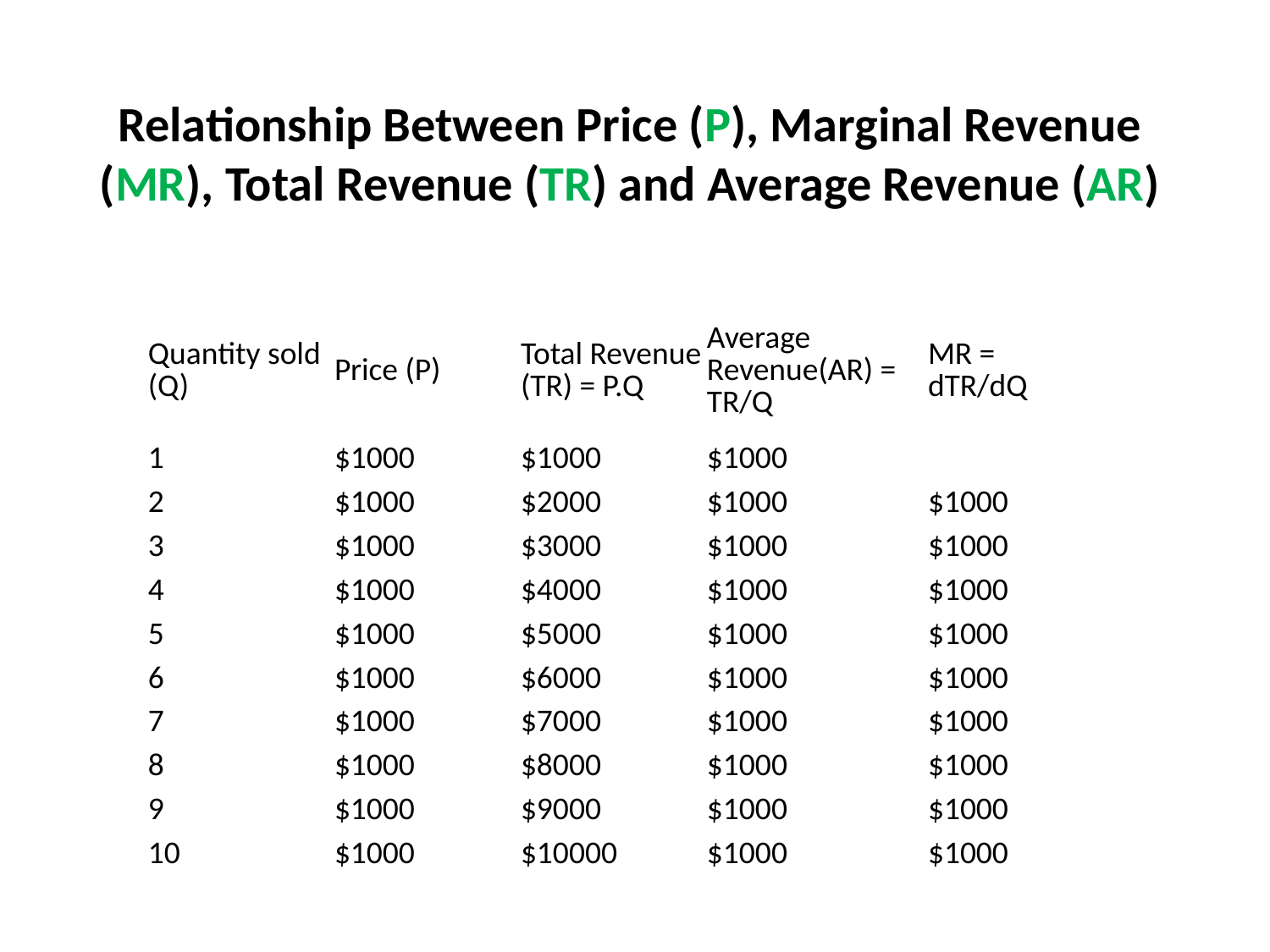

Relationship Between Price (P), Marginal Revenue (MR), Total Revenue (TR) and Average Revenue (AR)

| Quantity sold (Q) | Price (P) | Total Revenue (TR) = P.Q | Average Revenue(AR) = TR/Q | MR = dTR/dQ |
| --- | --- | --- | --- | --- |
| 1 | $1000 | $1000 | $1000 |  |
| 2 | $1000 | $2000 | $1000 | $1000 |
| 3 | $1000 | $3000 | $1000 | $1000 |
| 4 | $1000 | $4000 | $1000 | $1000 |
| 5 | $1000 | $5000 | $1000 | $1000 |
| 6 | $1000 | $6000 | $1000 | $1000 |
| 7 | $1000 | $7000 | $1000 | $1000 |
| 8 | $1000 | $8000 | $1000 | $1000 |
| 9 | $1000 | $9000 | $1000 | $1000 |
| 10 | $1000 | $10000 | $1000 | $1000 |